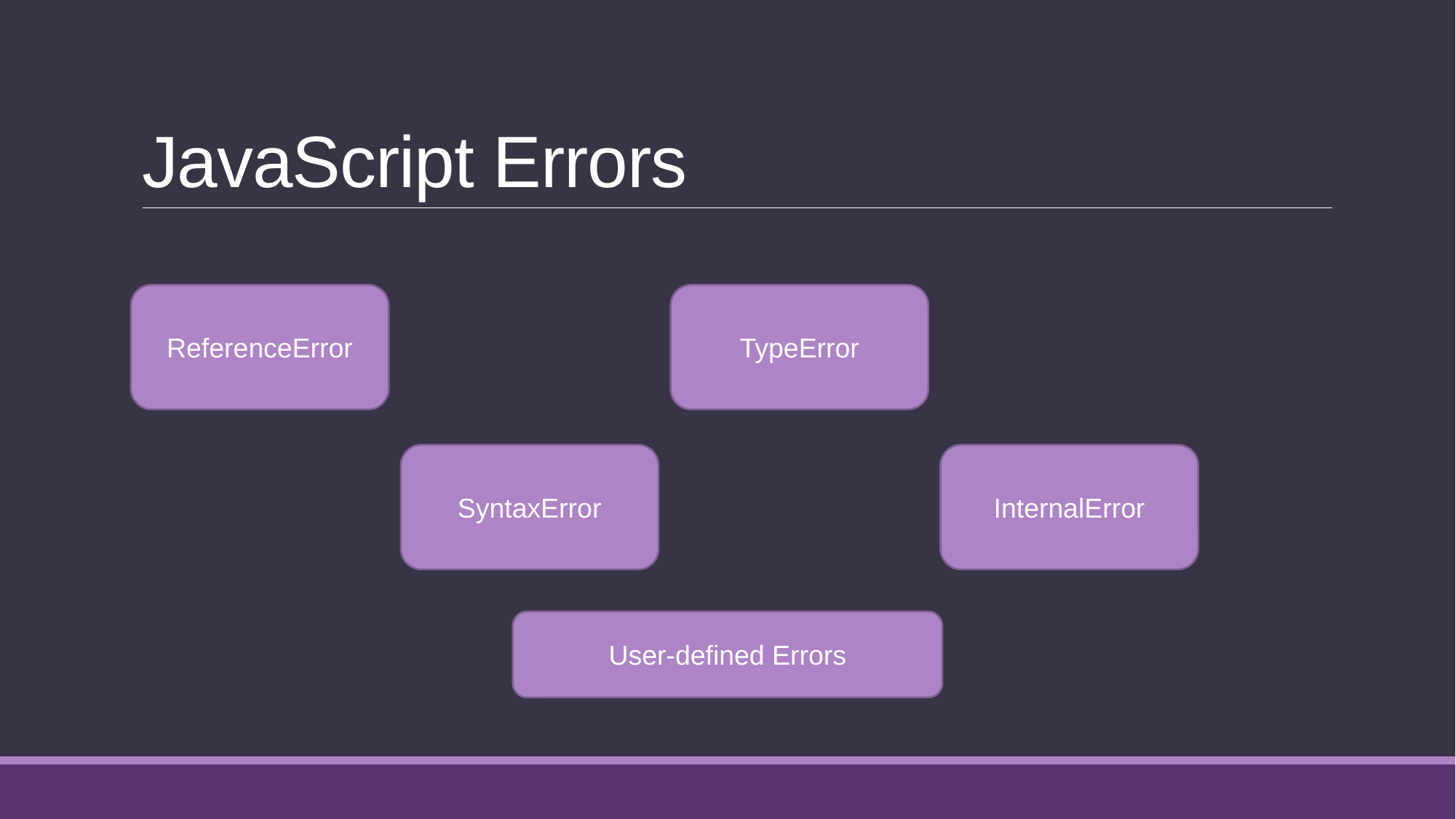

# JavaScript Errors
ReferenceError
TypeError
SyntaxError
InternalError
User-defined Errors